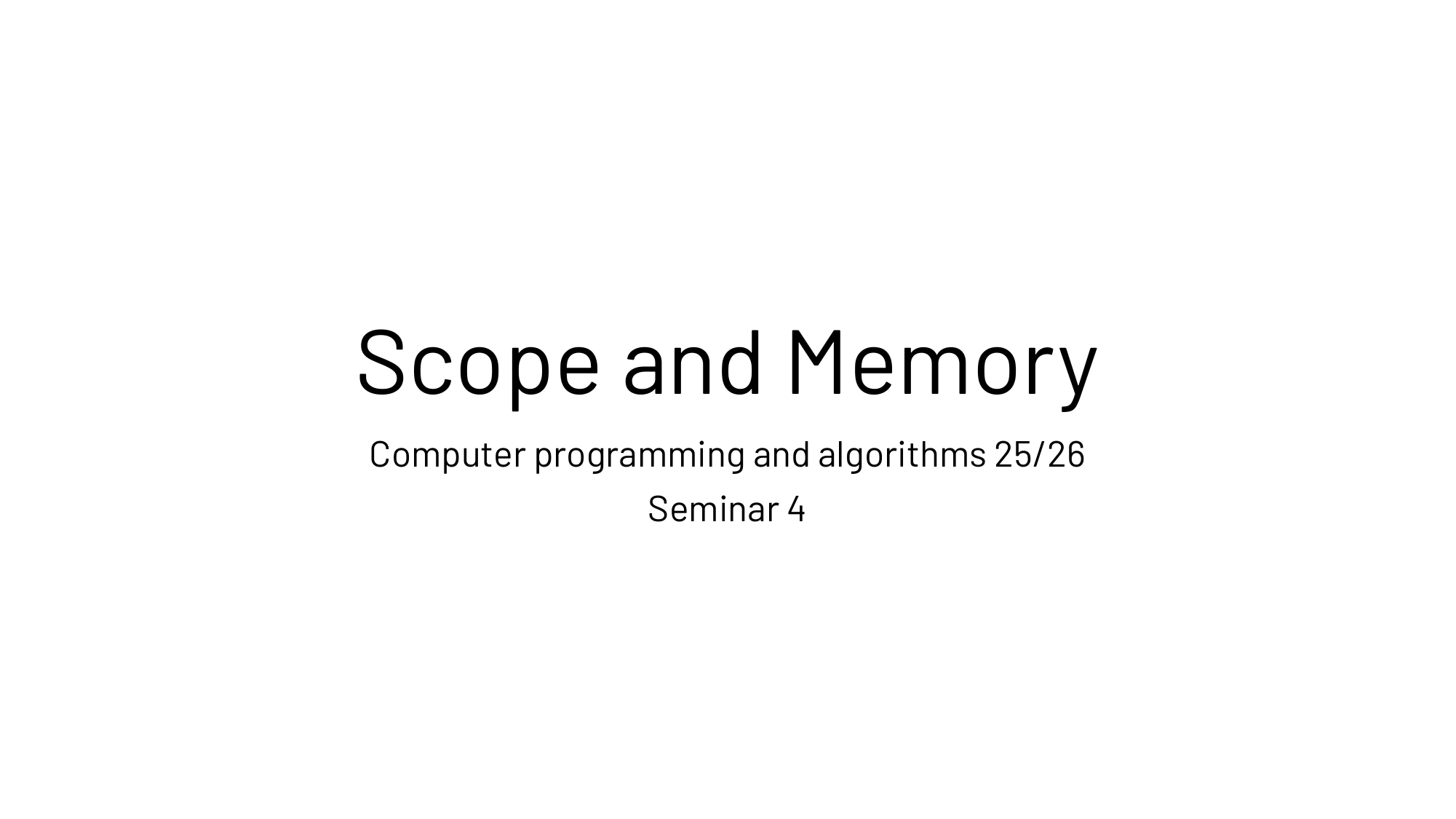

# Scope and Memory
Computer programming and algorithms 25/26
Seminar 4